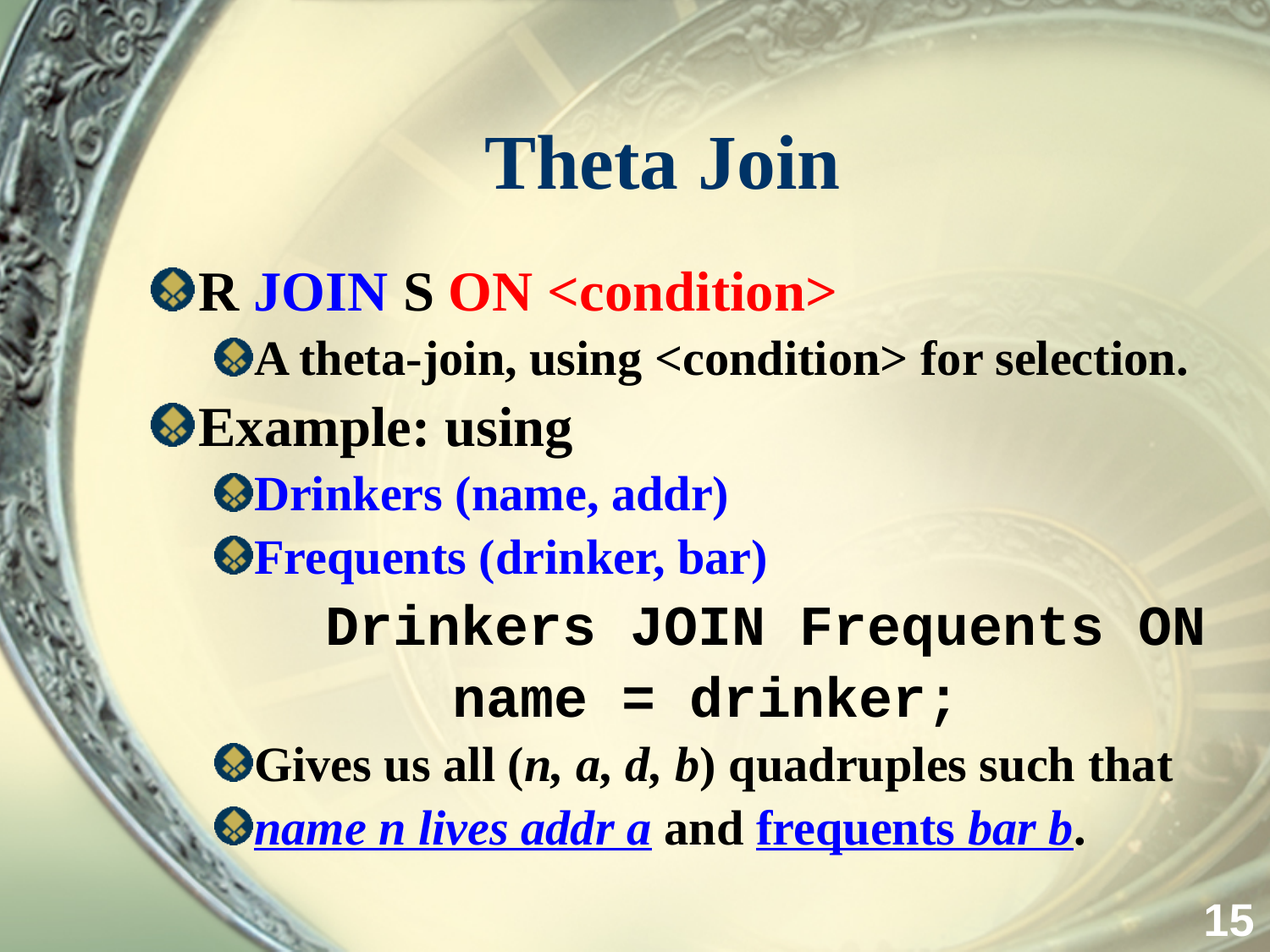

# Theta Join
R JOIN S ON <condition>
A theta-join, using <condition> for selection.
Example: using
Drinkers (name, addr)
Frequents (drinker, bar)
		Drinkers JOIN Frequents ON
			name = drinker;
Gives us all (n, a, d, b) quadruples such that
name n lives addr a and frequents bar b.
15